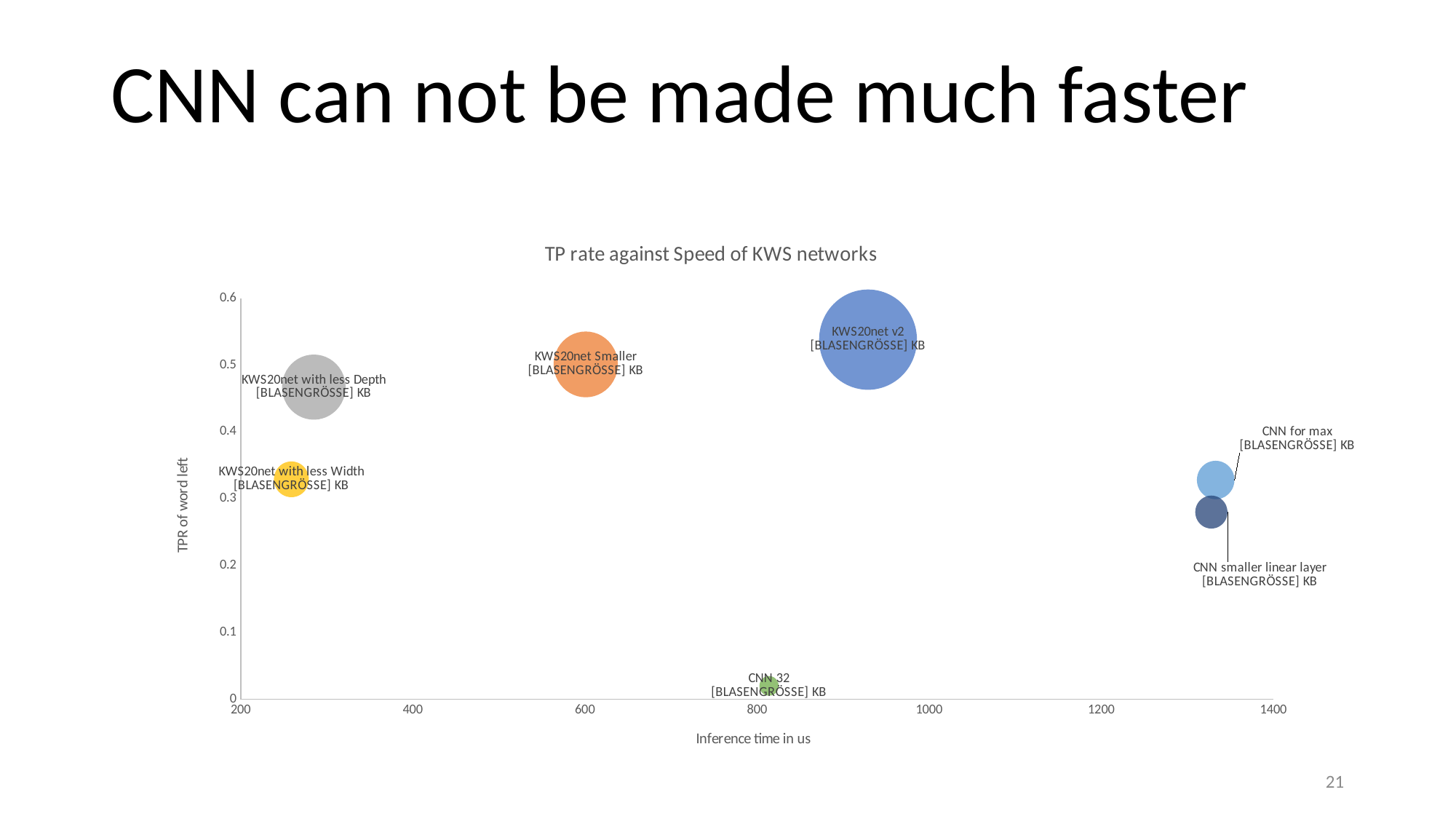

# CNN can not be made much faster

### Chart: TP rate against Speed of KWS networks

| Category | KWS20net v2 | KWS20net Smaller | KWS20net with less Depth | KWS20net with less Width | CNN for max | CNN 32 | CNN smaller linear layer |
|---|---|---|---|---|---|---|---|
21